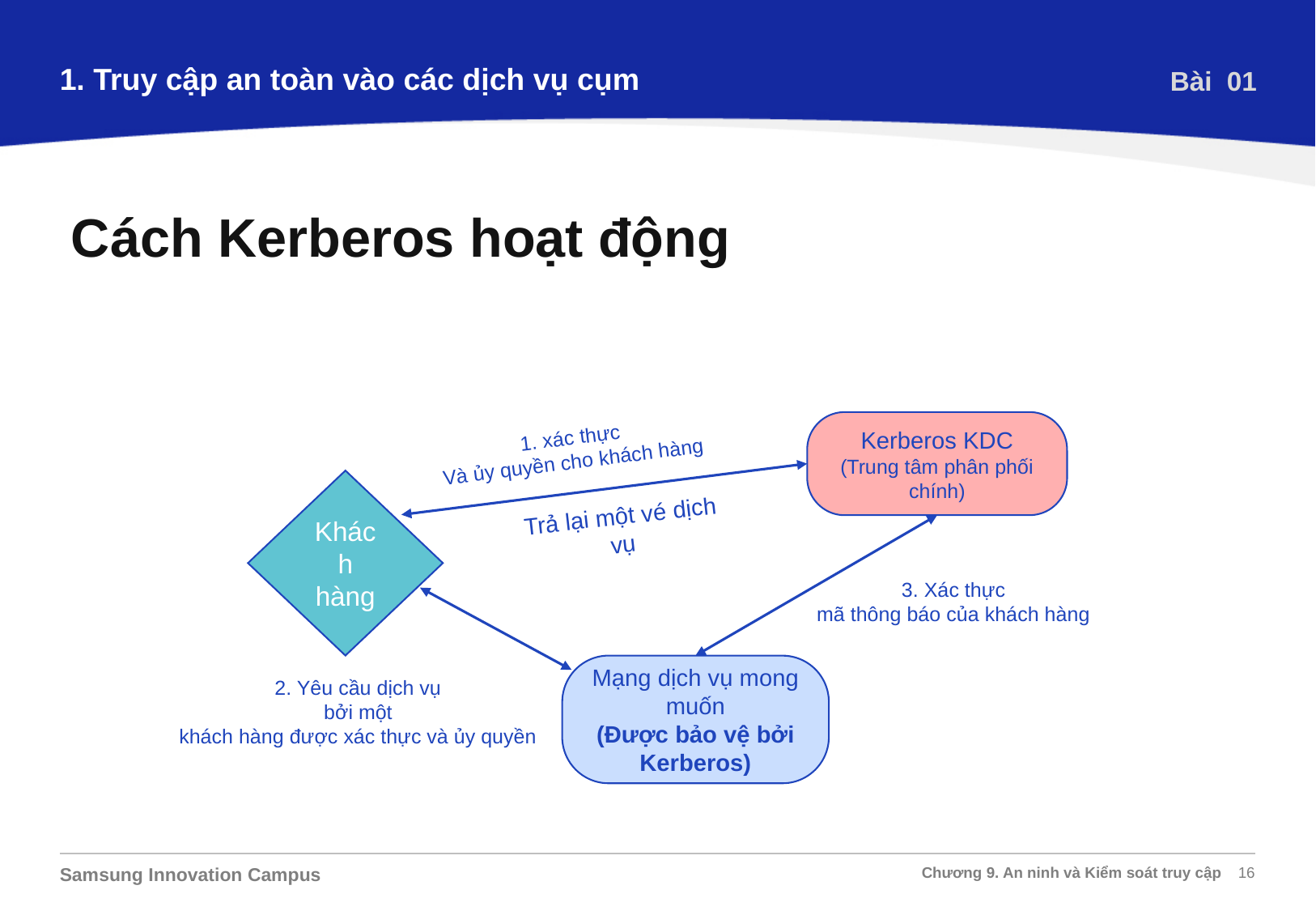

1. Truy cập an toàn vào các dịch vụ cụm
Bài  01
Cách Kerberos hoạt động
Kerberos KDC
(Trung tâm phân phối chính)
1. xác thực
Và ủy quyền cho khách hàng
Khách hàng
Trả lại một vé dịch vụ
3. Xác thực
mã thông báo của khách hàng
Mạng dịch vụ mong muốn
(Được bảo vệ bởi Kerberos)
2. Yêu cầu dịch vụ
bởi một
khách hàng được xác thực và ủy quyền